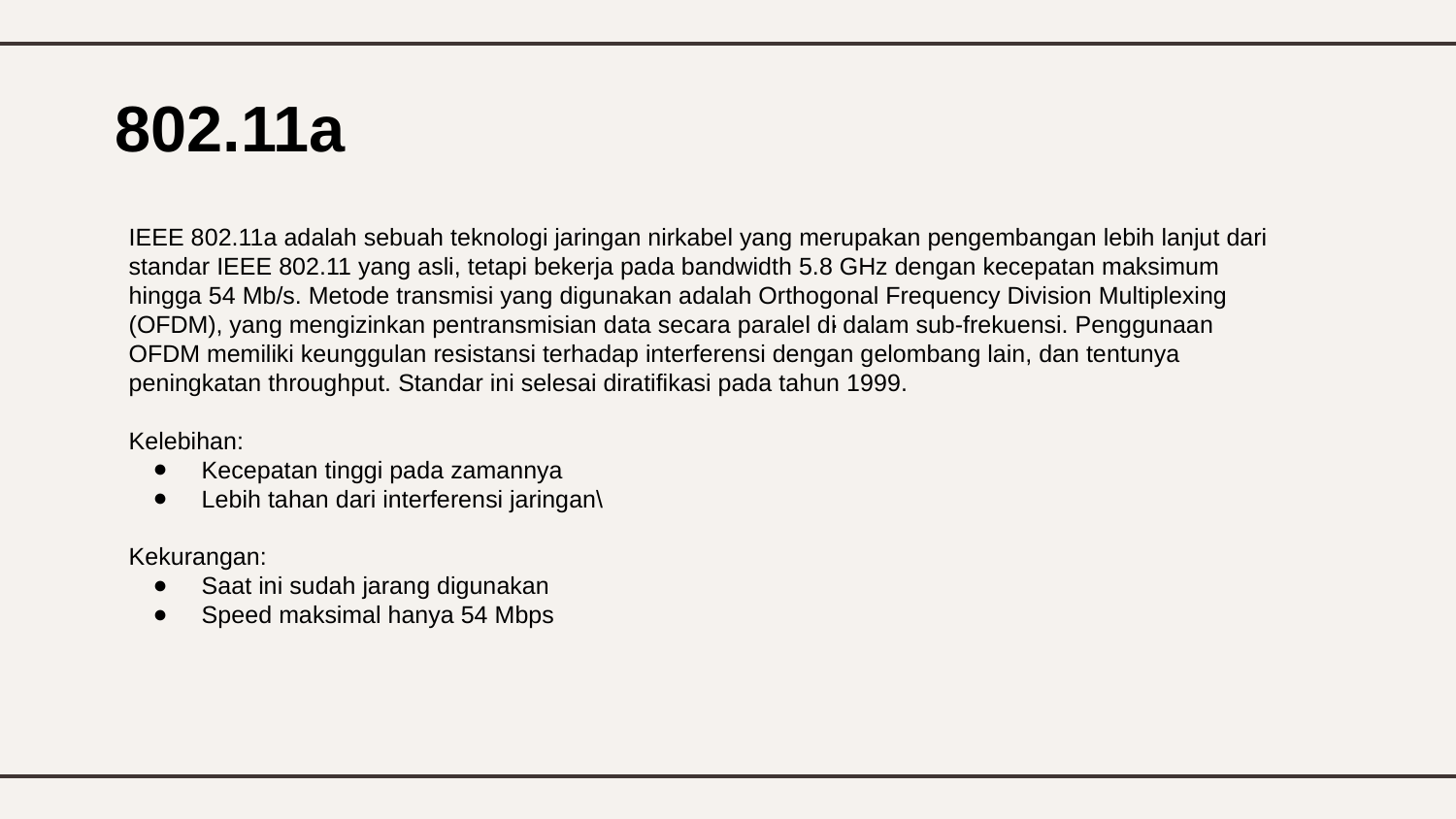

802.11a
IEEE 802.11a adalah sebuah teknologi jaringan nirkabel yang merupakan pengembangan lebih lanjut dari standar IEEE 802.11 yang asli, tetapi bekerja pada bandwidth 5.8 GHz dengan kecepatan maksimum hingga 54 Mb/s. Metode transmisi yang digunakan adalah Orthogonal Frequency Division Multiplexing (OFDM), yang mengizinkan pentransmisian data secara paralel di dalam sub-frekuensi. Penggunaan OFDM memiliki keunggulan resistansi terhadap interferensi dengan gelombang lain, dan tentunya peningkatan throughput. Standar ini selesai diratifikasi pada tahun 1999.

Kelebihan:
Kecepatan tinggi pada zamannya
Lebih tahan dari interferensi jaringan\

Kekurangan:
Saat ini sudah jarang digunakan
Speed maksimal hanya 54 Mbps
.